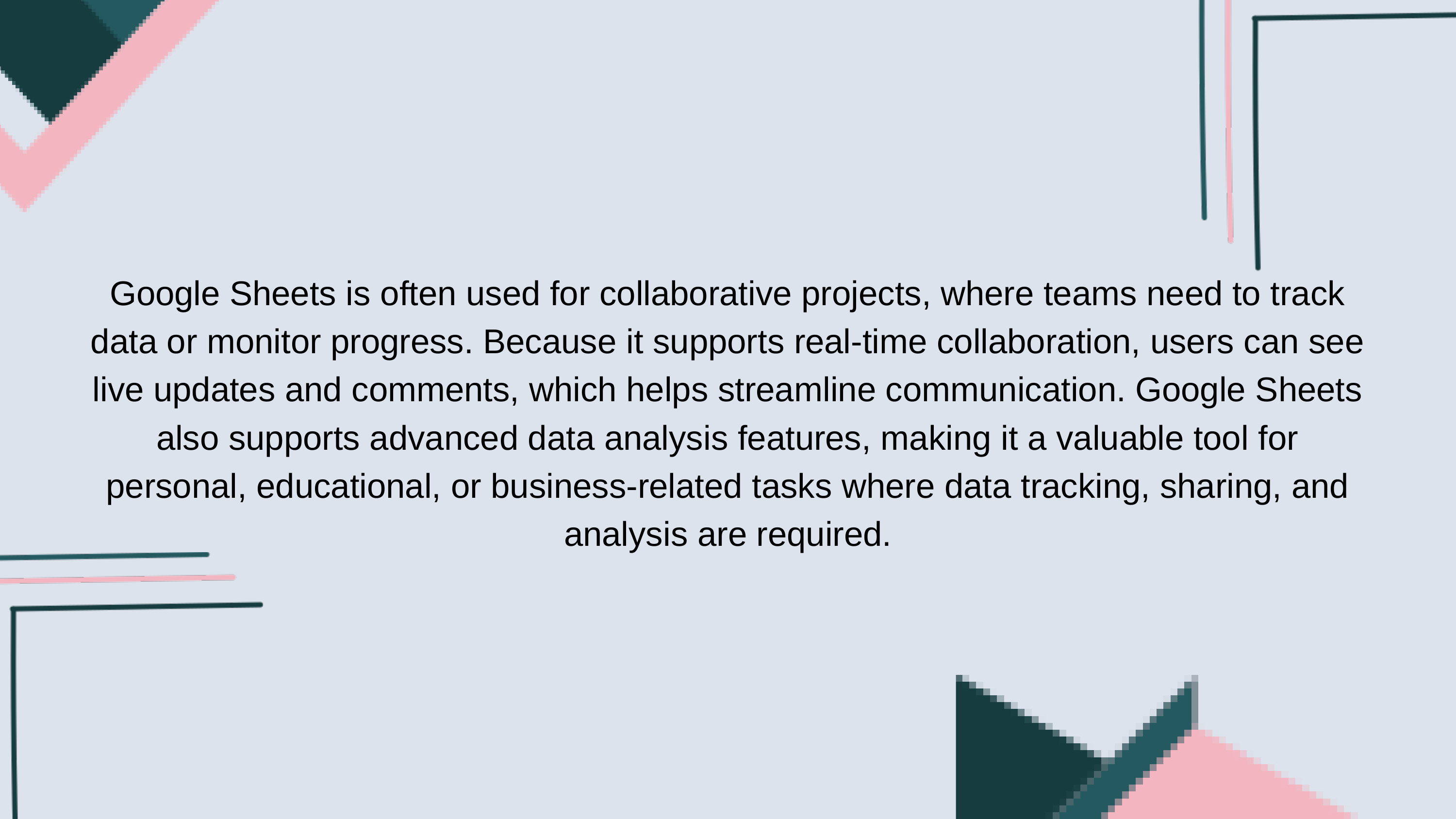

Google Sheets is often used for collaborative projects, where teams need to track data or monitor progress. Because it supports real-time collaboration, users can see live updates and comments, which helps streamline communication. Google Sheets also supports advanced data analysis features, making it a valuable tool for personal, educational, or business-related tasks where data tracking, sharing, and analysis are required.